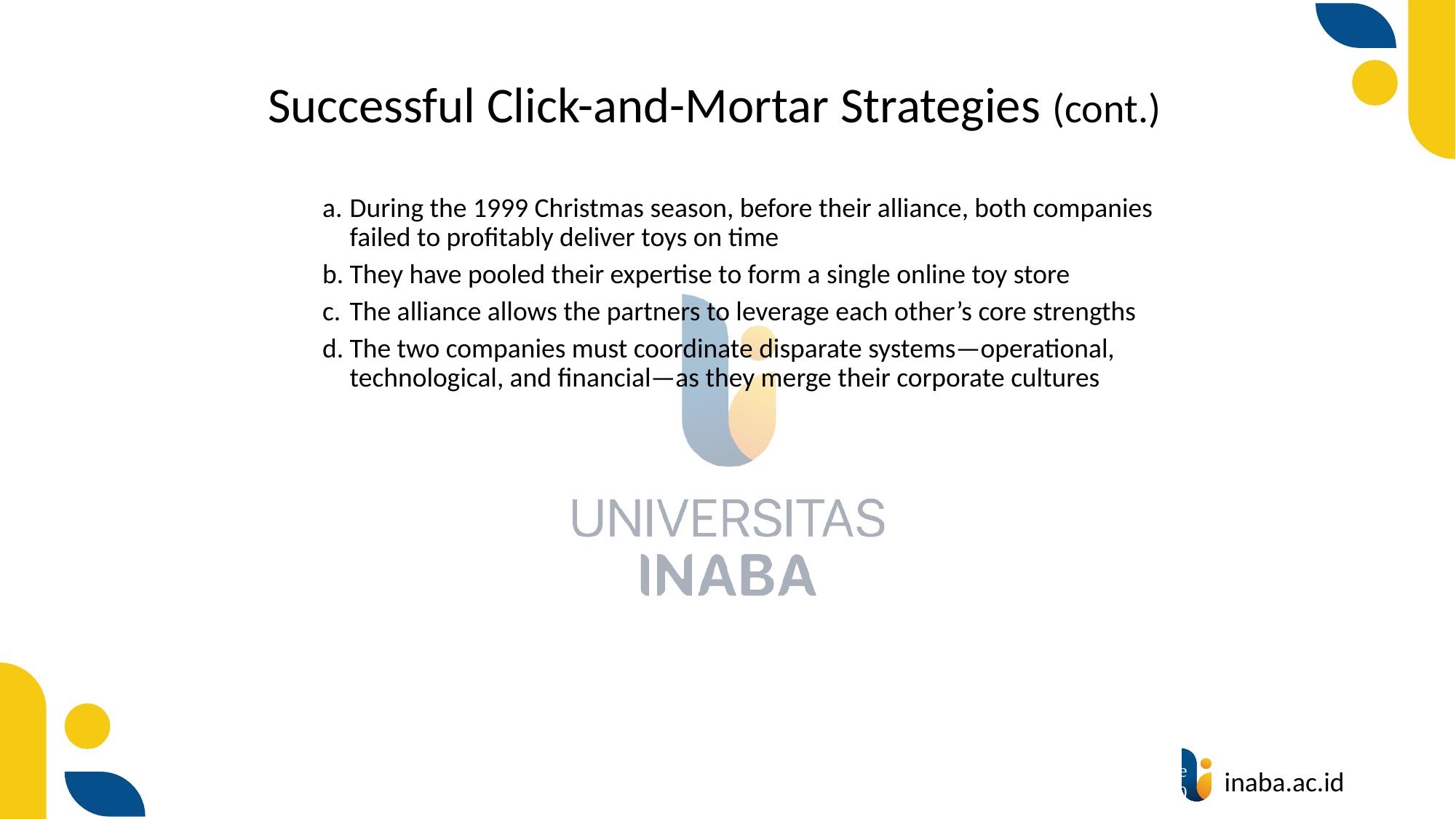

# Successful Click-and-Mortar Strategies (cont.)
During the 1999 Christmas season, before their alliance, both companies failed to profitably deliver toys on time
They have pooled their expertise to form a single online toy store
The alliance allows the partners to leverage each other’s core strengths
The two companies must coordinate disparate systems—operational, technological, and financial—as they merge their corporate cultures
102
© Prentice Hall 2020